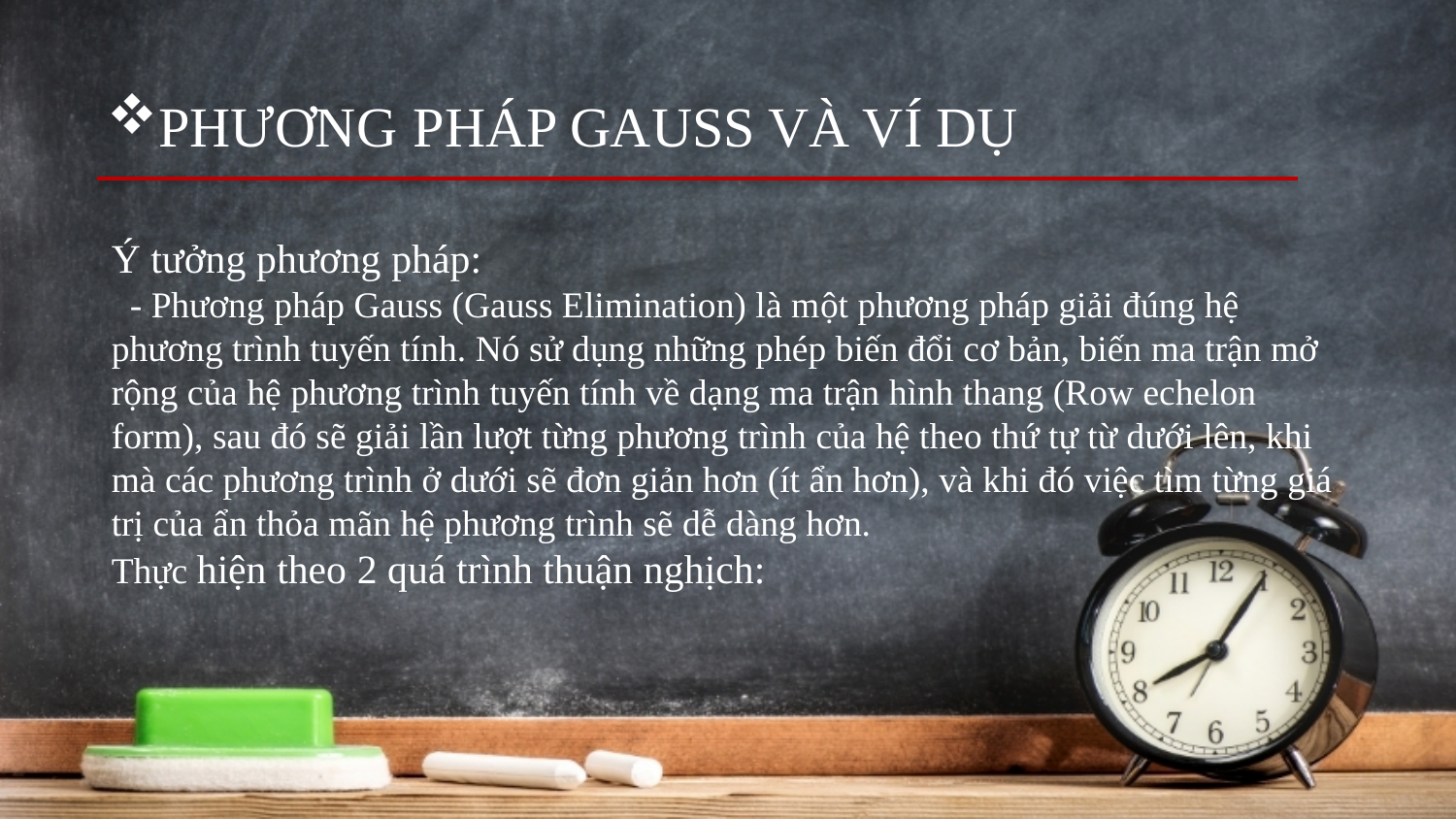

PHƯƠNG PHÁP GAUSS VÀ VÍ DỤ
Ý tưởng phương pháp:
  - Phương pháp Gauss (Gauss Elimination) là một phương pháp giải đúng hệ phương trình tuyến tính. Nó sử dụng những phép biến đổi cơ bản, biến ma trận mở rộng của hệ phương trình tuyến tính về dạng ma trận hình thang (Row echelon form), sau đó sẽ giải lần lượt từng phương trình của hệ theo thứ tự từ dưới lên, khi mà các phương trình ở dưới sẽ đơn giản hơn (ít ẩn hơn), và khi đó việc tìm từng giá trị của ẩn thỏa mãn hệ phương trình sẽ dễ dàng hơn.
Thực hiện theo 2 quá trình thuận nghịch: